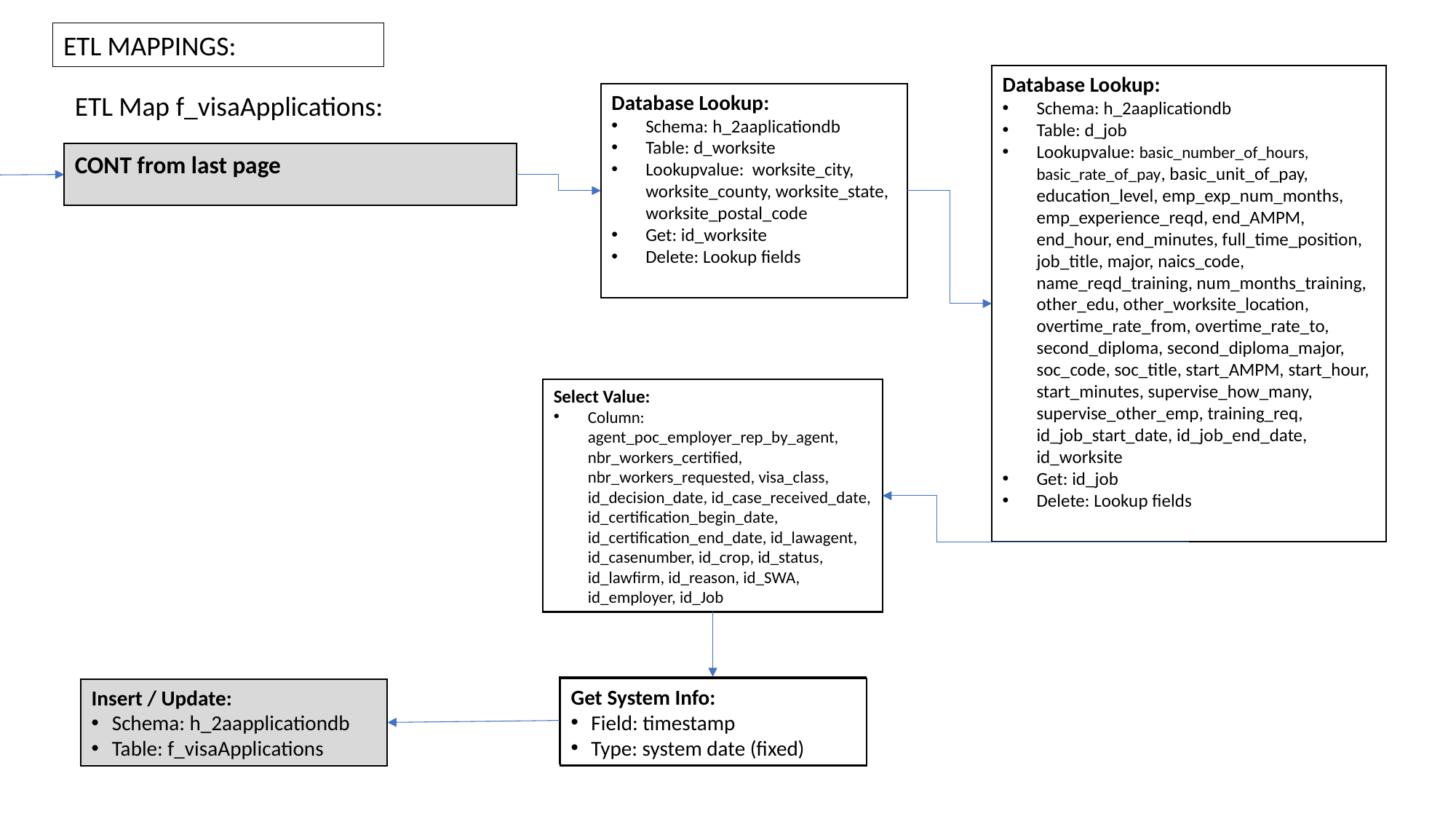

ETL MAPPINGS:
Database Lookup:
Schema: h_2aaplicationdb
Table: d_job
Lookupvalue: basic_number_of_hours, basic_rate_of_pay, basic_unit_of_pay, education_level, emp_exp_num_months, emp_experience_reqd, end_AMPM, end_hour, end_minutes, full_time_position, job_title, major, naics_code, name_reqd_training, num_months_training, other_edu, other_worksite_location, overtime_rate_from, overtime_rate_to, second_diploma, second_diploma_major, soc_code, soc_title, start_AMPM, start_hour, start_minutes, supervise_how_many, supervise_other_emp, training_req, id_job_start_date, id_job_end_date, id_worksite
Get: id_job
Delete: Lookup fields

ETL Map f_visaApplications:
Database Lookup:
Schema: h_2aaplicationdb
Table: d_worksite
Lookupvalue:  worksite_city, worksite_county, worksite_state, worksite_postal_code
Get: id_worksite
Delete: Lookup fields

CONT from last page

Select Value:
Column: agent_poc_employer_rep_by_agent, nbr_workers_certified, nbr_workers_requested, visa_class, id_decision_date, id_case_received_date, id_certification_begin_date, id_certification_end_date, id_lawagent, id_casenumber, id_crop, id_status, id_lawfirm, id_reason, id_SWA, id_employer, id_Job
Get System Info:
Field: timestamp
Type: system date (fixed)
Get System Info:
Field: timestamp
Type: system date (fixed)
Insert / Update:
Schema: h_2aapplicationdb
Table: f_visaApplications